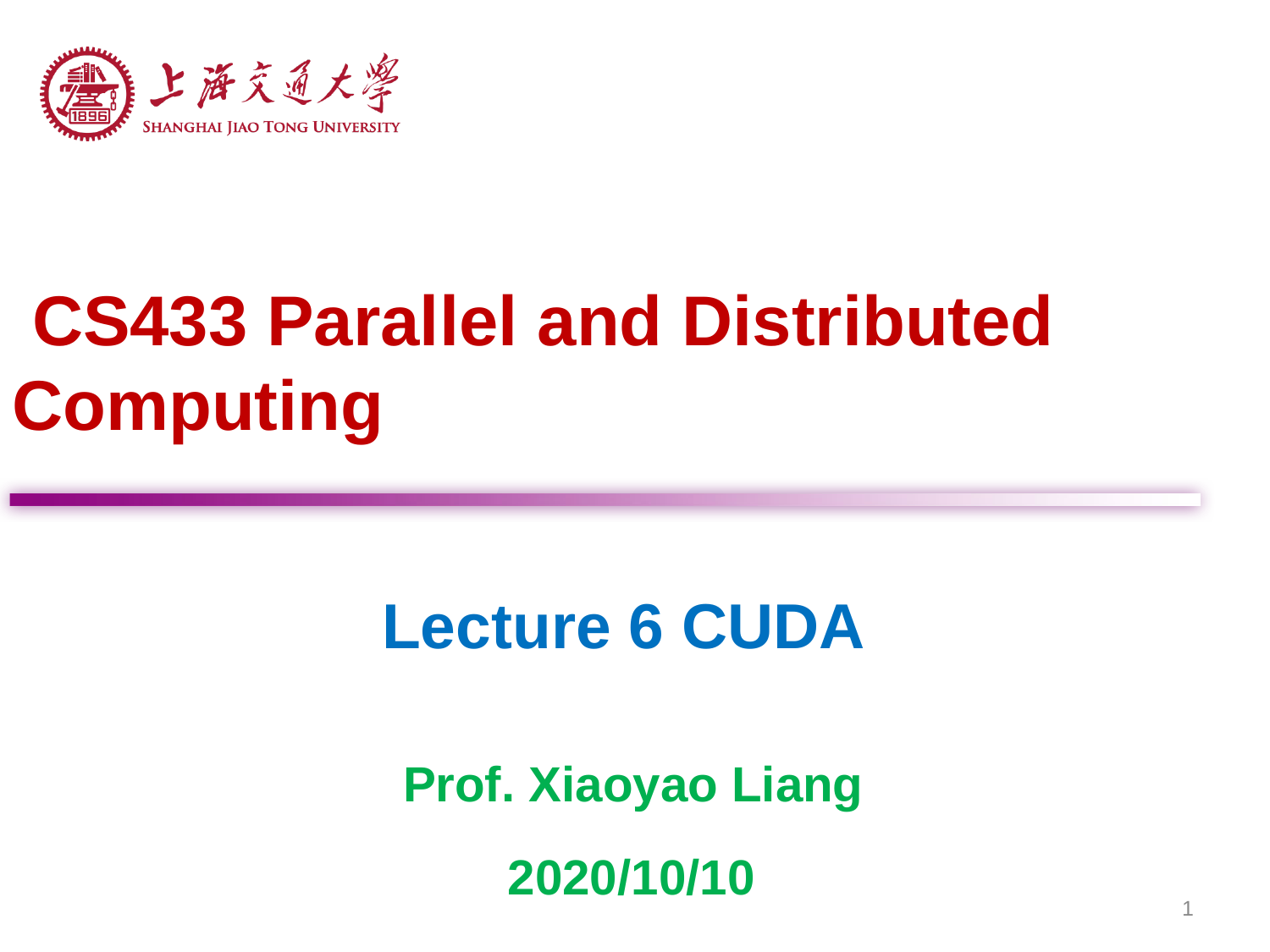

CS433 Parallel and Distributed Computing
Lecture 6 CUDA

Prof. Xiaoyao Liang
2020/10/10

1